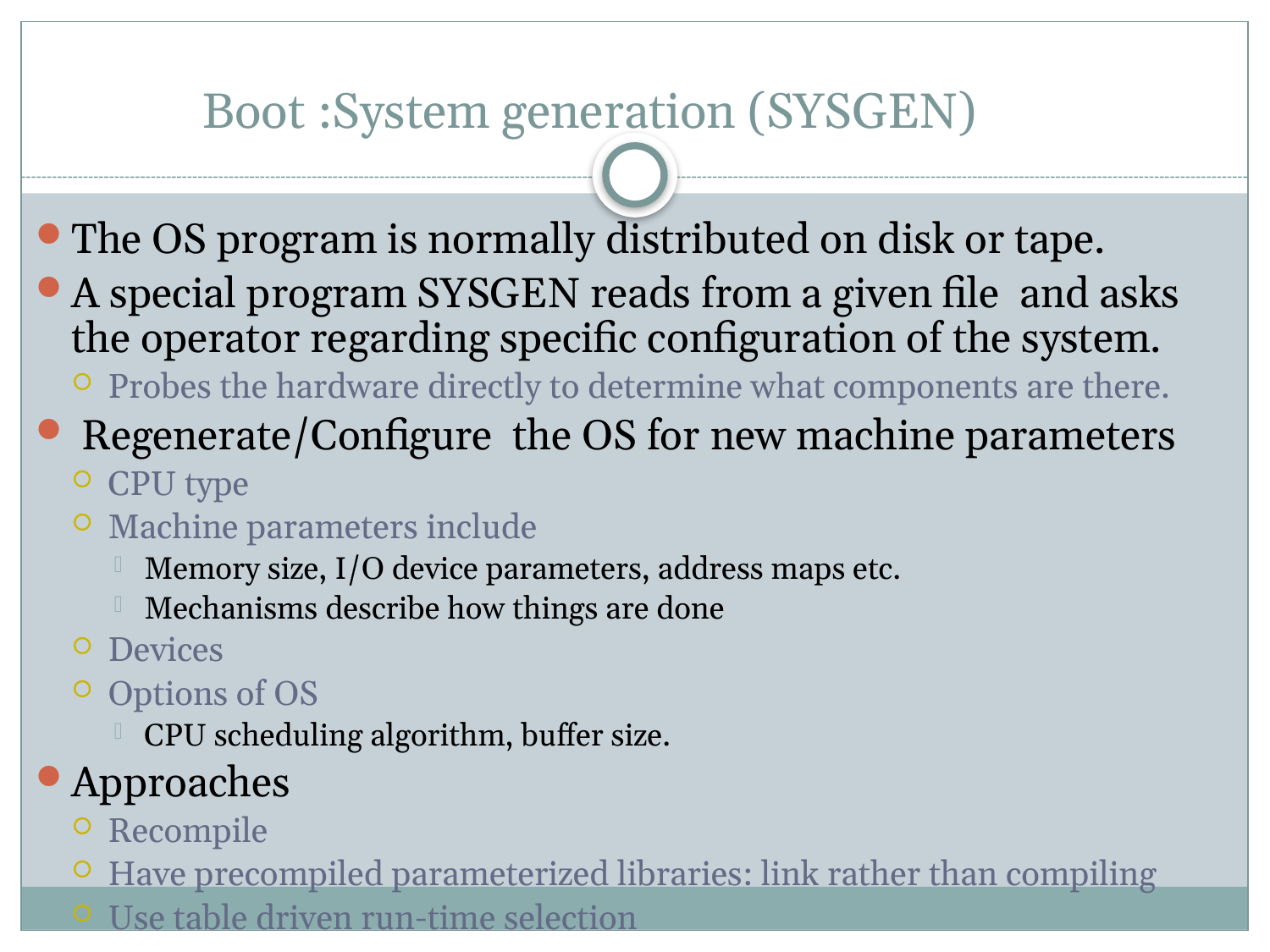

# Boot :System generation (SYSGEN)
The OS program is normally distributed on disk or tape.
A special program SYSGEN reads from a given file  and asks the operator regarding specific configuration of the system.
Probes the hardware directly to determine what components are there.
 Regenerate/Configure  the OS for new machine parameters
CPU type
Machine parameters include
Memory size, I/O device parameters, address maps etc.
Mechanisms describe how things are done
Devices
Options of OS
CPU scheduling algorithm, buffer size.
Approaches
Recompile
Have precompiled parameterized libraries: link rather than compiling
Use table driven run-time selection